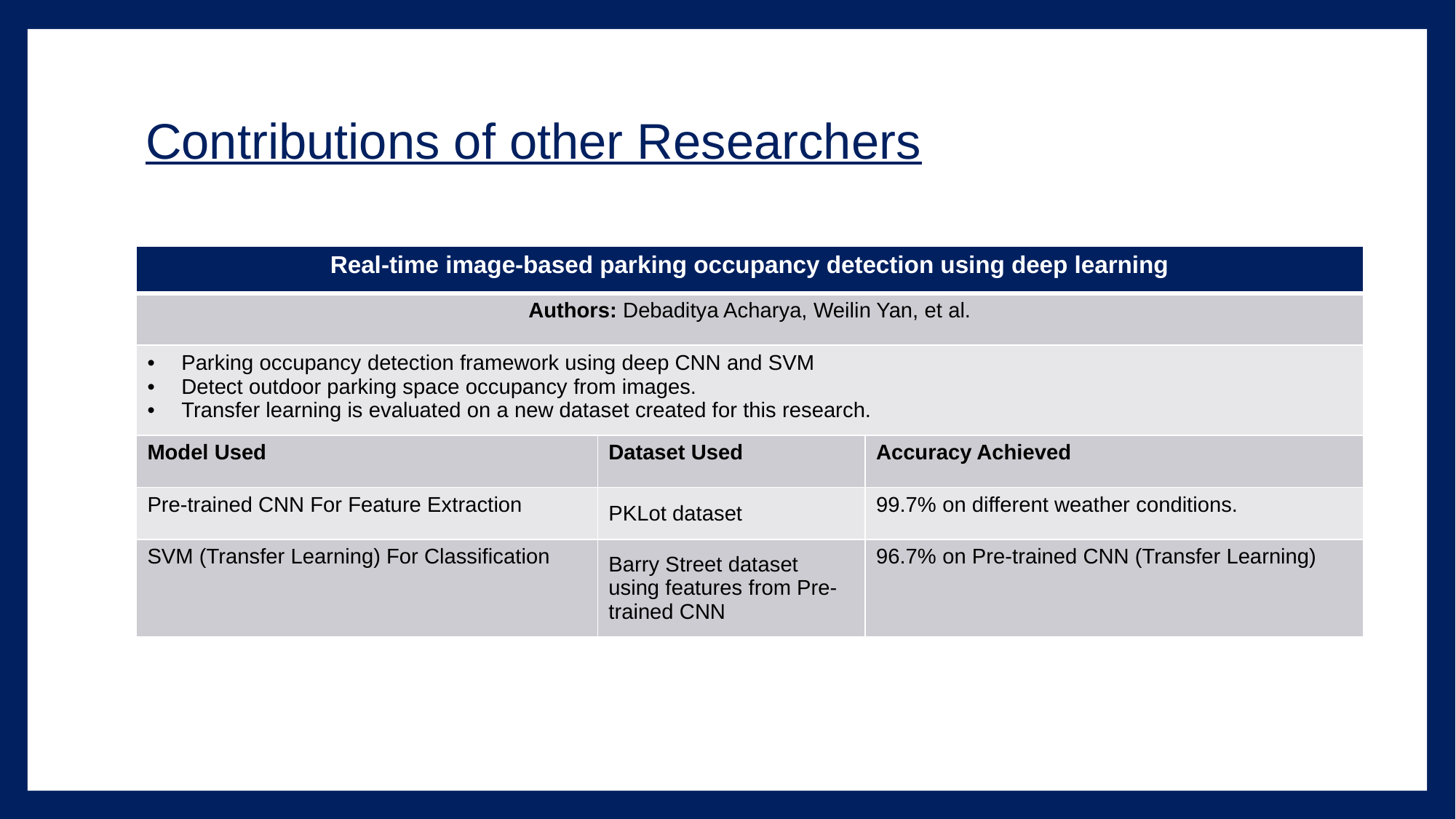

# Contributions of other Researchers
| Real-time image-based parking occupancy detection using deep learning |  |  |
| --- | --- | --- |
| Authors: Debaditya Acharya, Weilin Yan, et al. |  |  |
| Parking occupancy detection framework using deep CNN and SVM Detect outdoor parking space occupancy from images. Transfer learning is evaluated on a new dataset created for this research. |  |  |
| Model Used | Dataset Used | Accuracy Achieved |
| Pre-trained CNN For Feature Extraction | PKLot dataset | 99.7% on different weather conditions. |
| SVM (Transfer Learning) For Classification | Barry Street dataset using features from Pre-trained CNN | 96.7% on Pre-trained CNN (Transfer Learning) |